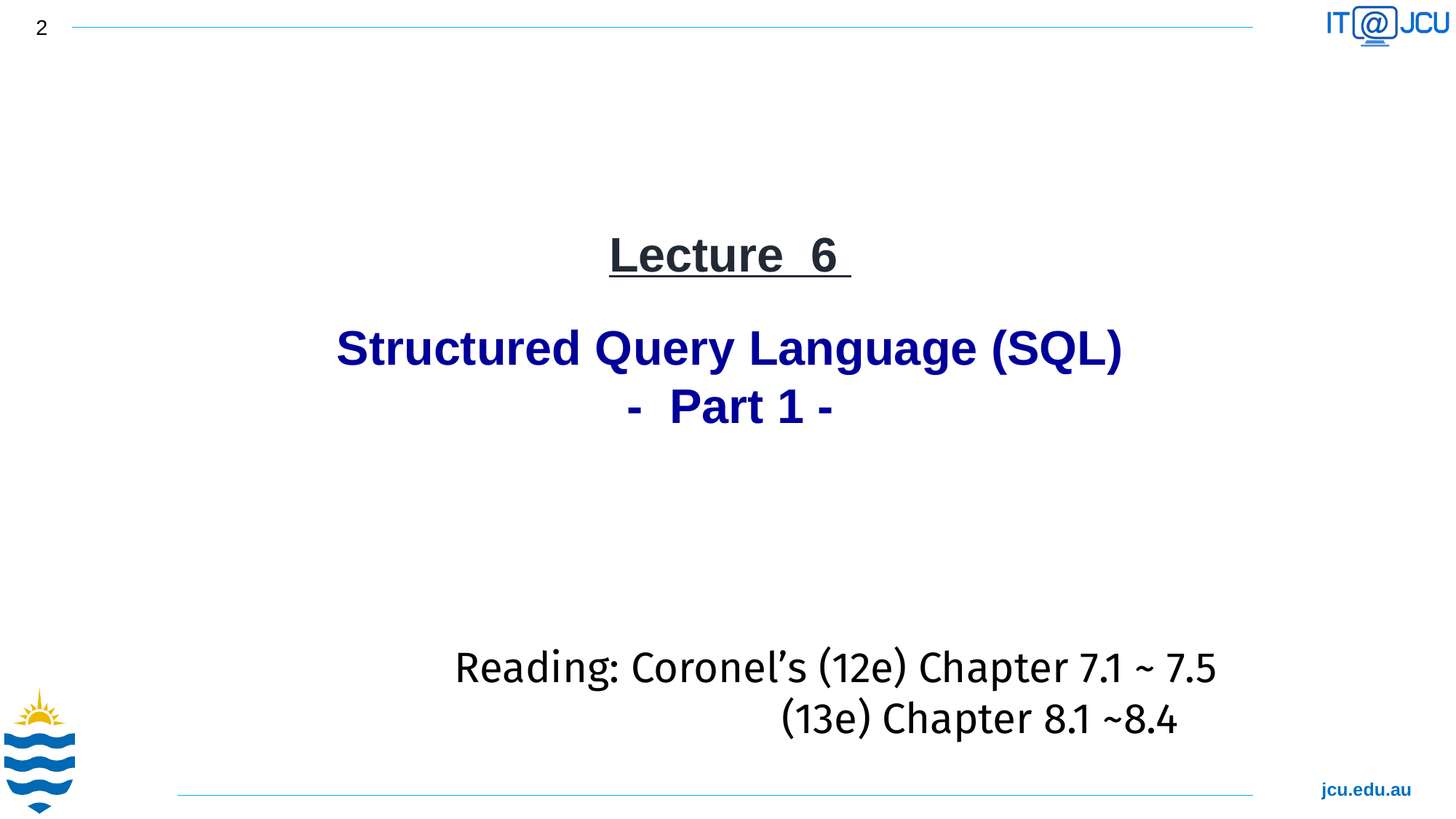

Lecture  6

Structured Query Language (SQL)
-  Part 1 -
Reading: Coronel’s (12e) Chapter 7.1 ~ 7.5
                             (13e) Chapter 8.1 ~8.4